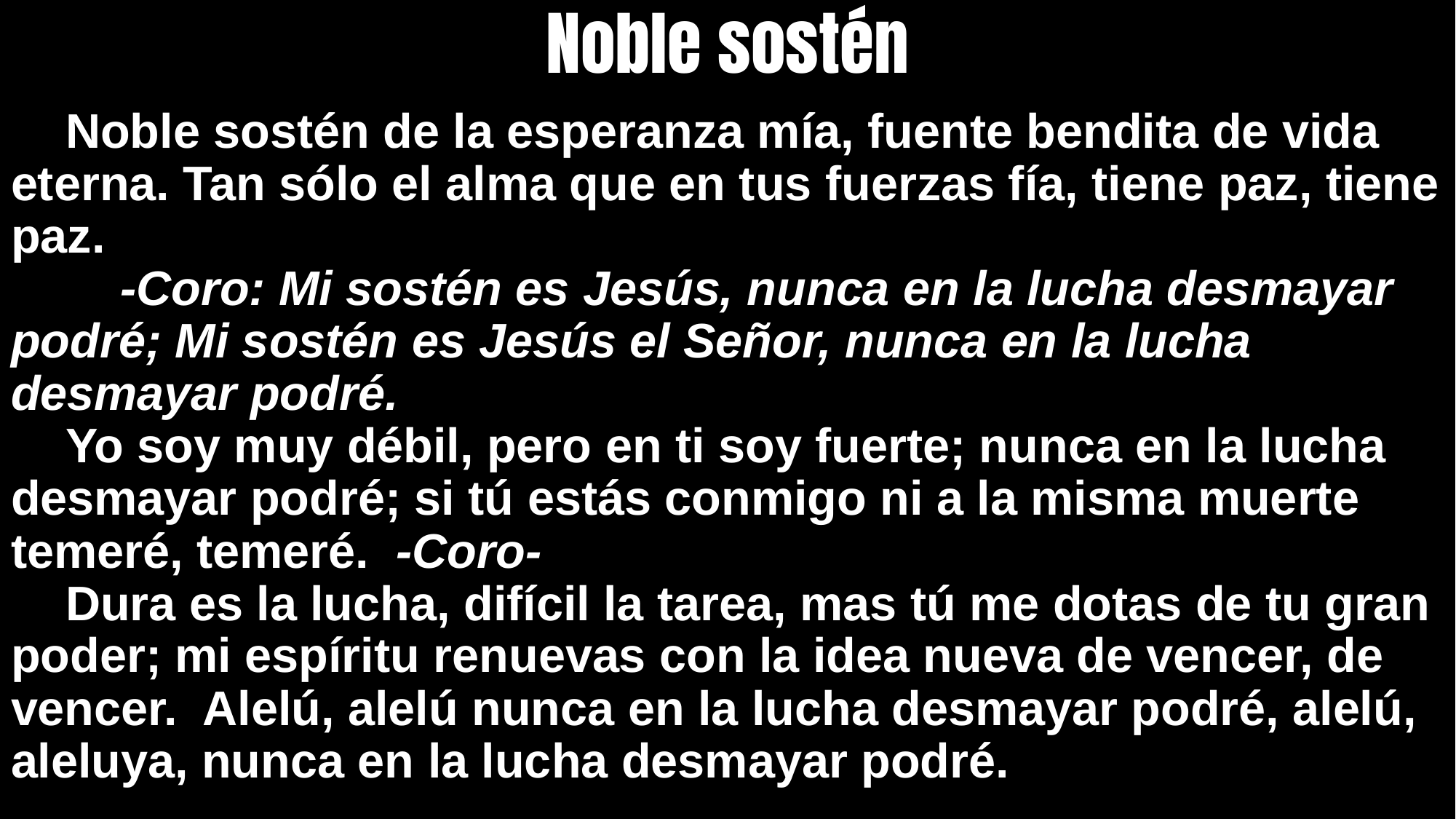

# Noble sostén
Noble sostén de la esperanza mía, fuente bendita de vida eterna. Tan sólo el alma que en tus fuerzas fía, tiene paz, tiene paz.
	-Coro: Mi sostén es Jesús, nunca en la lucha desmayar podré; Mi sostén es Jesús el Señor, nunca en la lucha desmayar podré.
Yo soy muy débil, pero en ti soy fuerte; nunca en la lucha desmayar podré; si tú estás conmigo ni a la misma muerte temeré, temeré.  -Coro-
Dura es la lucha, difícil la tarea, mas tú me dotas de tu gran poder; mi espíritu renuevas con la idea nueva de vencer, de vencer.  Alelú, alelú nunca en la lucha desmayar podré, alelú, aleluya, nunca en la lucha desmayar podré.